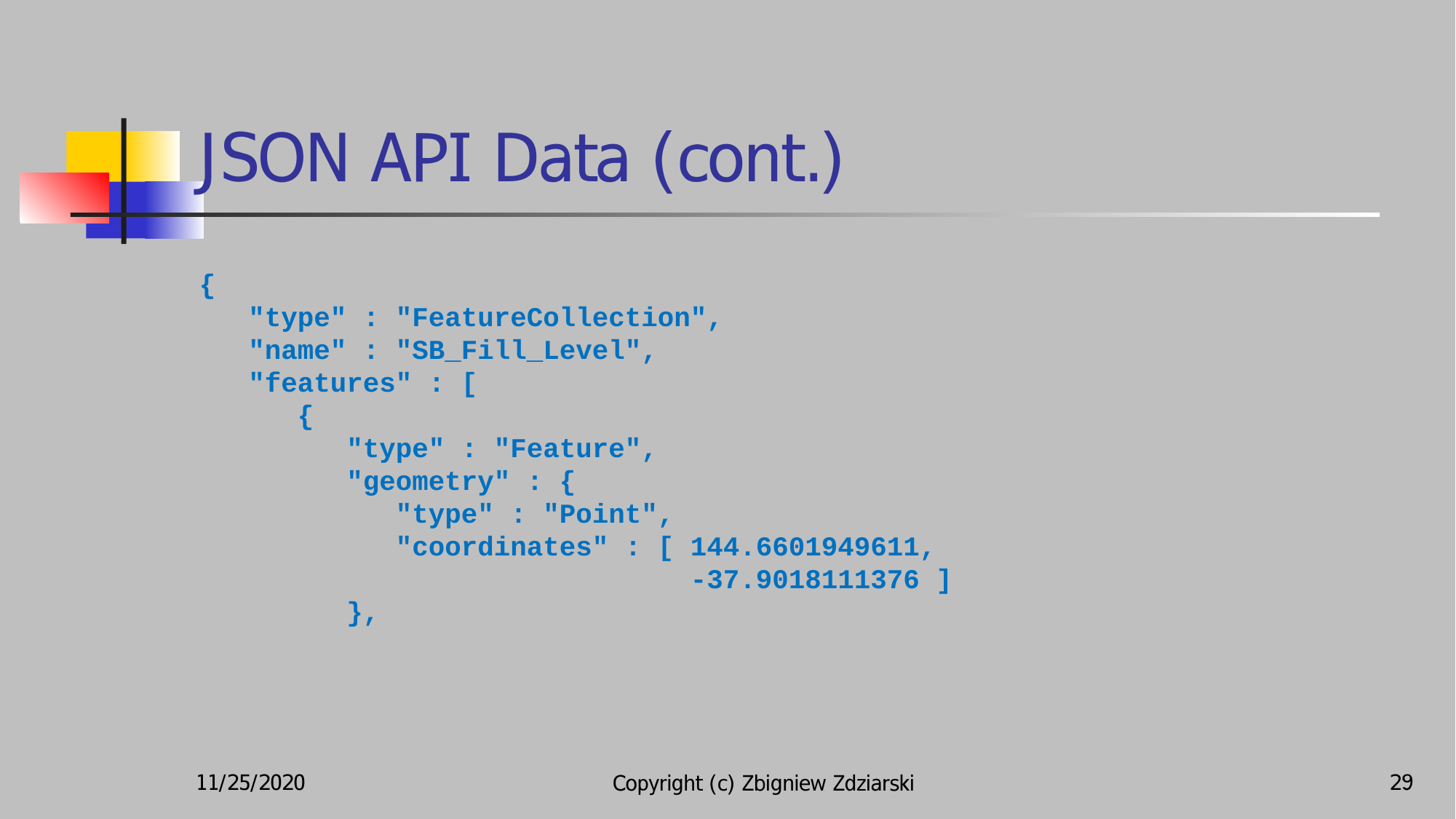

# JSON API Data (cont.)

{
   "type" : "FeatureCollection",
   "name" : "SB_Fill_Level",
   "features" : [
      {
         "type" : "Feature",
         "geometry" : {
            "type" : "Point",
            "coordinates" : [ 144.6601949611,
                              -37.9018111376 ]
         },

11/25/2020
29
Copyright (c) Zbigniew Zdziarski